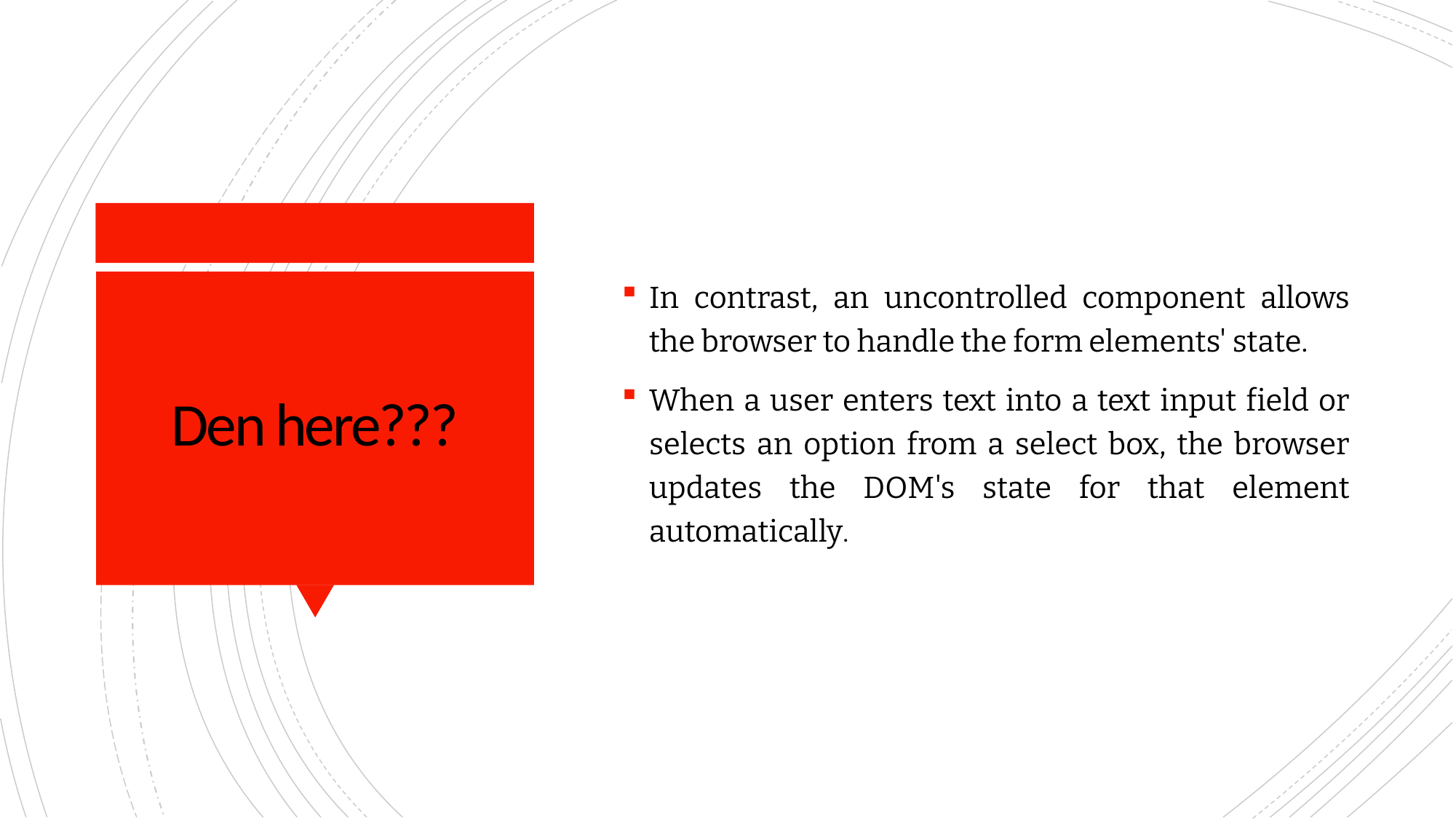

In contrast, an uncontrolled component allows the browser to handle the form elements' state.
When a user enters text into a text input field or selects an option from a select box, the browser updates the DOM's state for that element automatically.
# Den here???